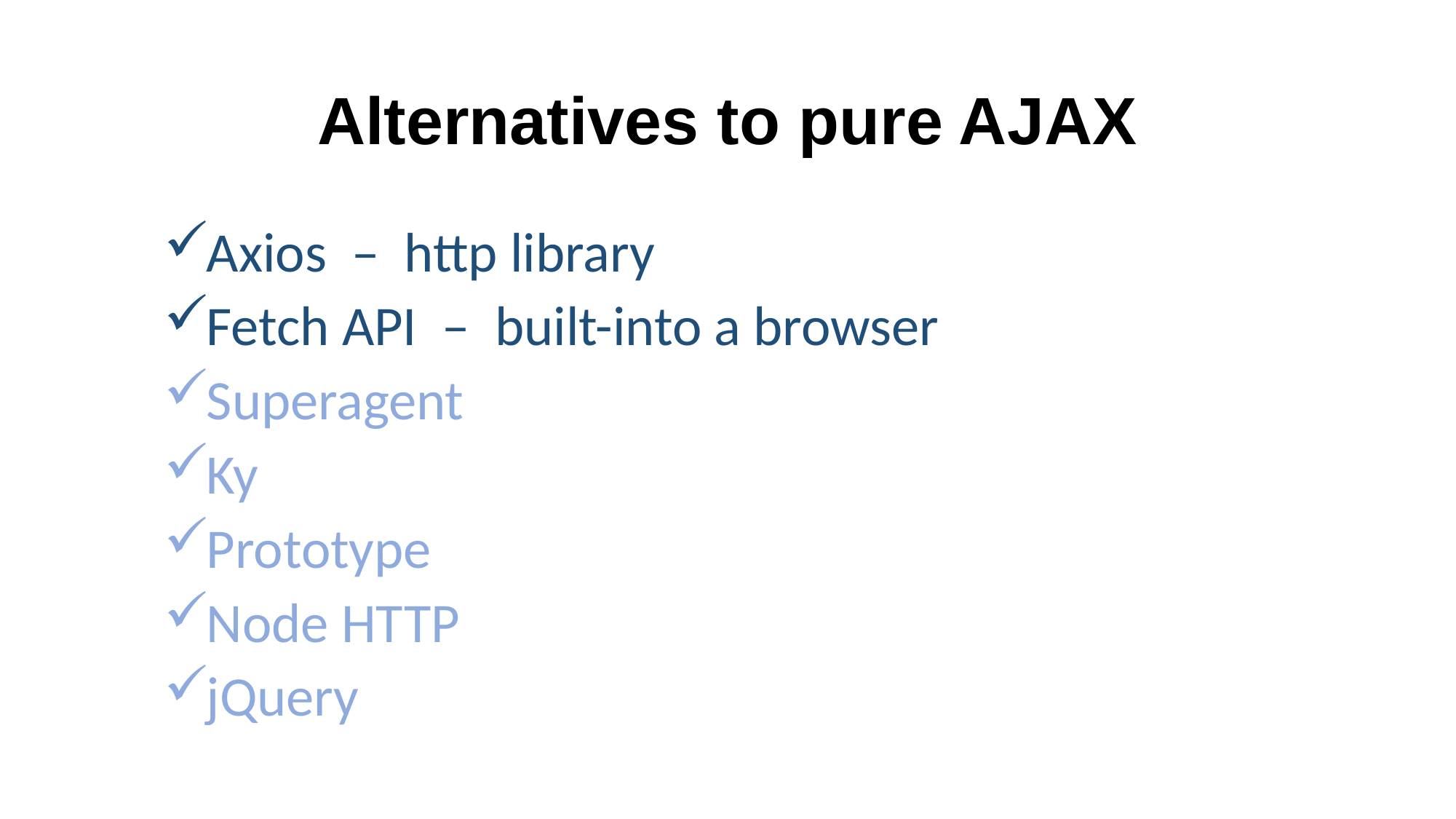

# Alternatives to pure AJAX
Axios  –  http library
Fetch API  –  built-into a browser
Superagent
Ky
Prototype
Node HTTP
jQuery